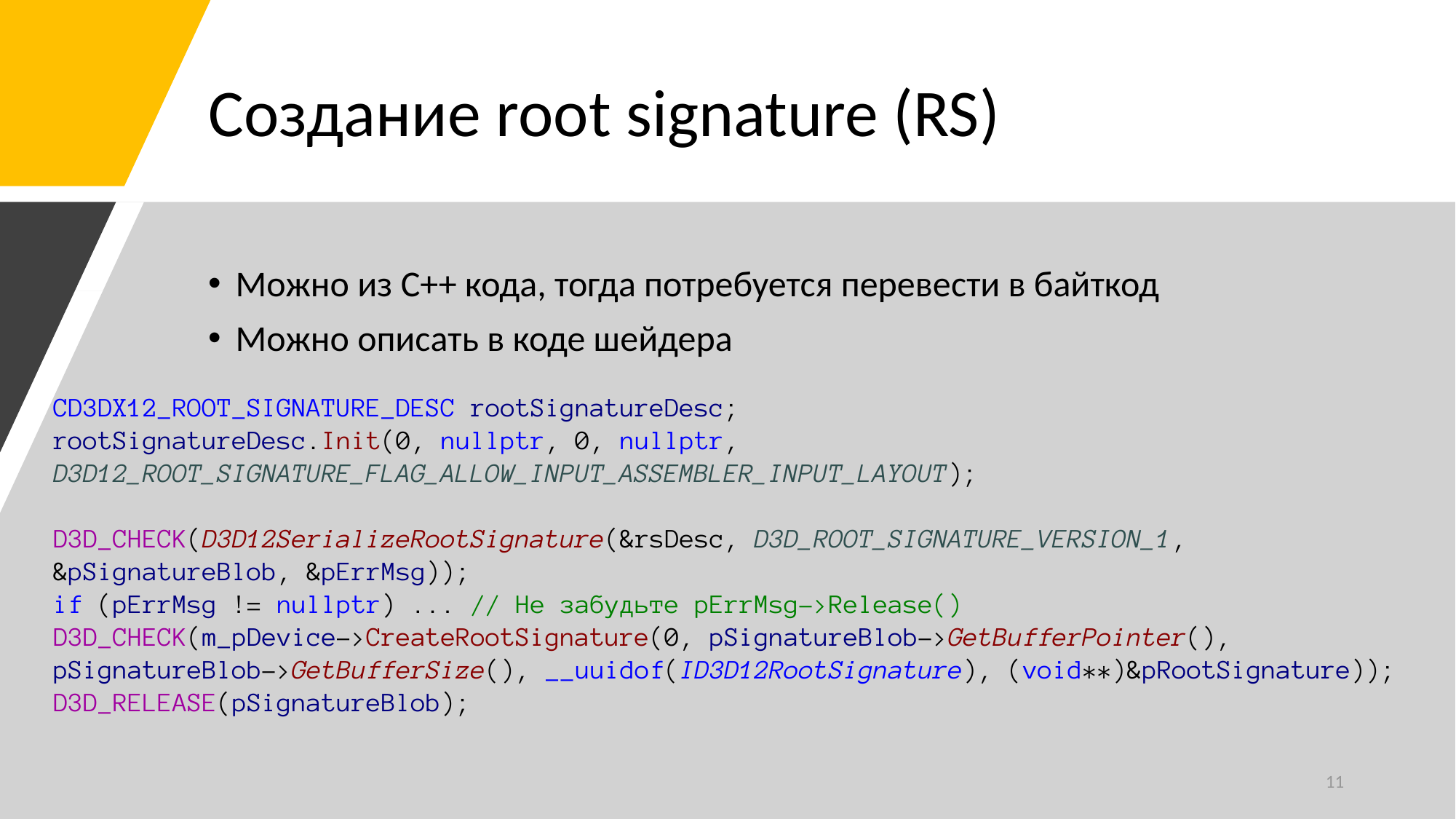

# Создание root signature (RS)

Можно из C++ кода, тогда потребуется перевести в байткод
Можно описать в коде шейдера
CD3DX12_ROOT_SIGNATURE_DESC rootSignatureDesc;
rootSignatureDesc.Init(0, nullptr, 0, nullptr, D3D12_ROOT_SIGNATURE_FLAG_ALLOW_INPUT_ASSEMBLER_INPUT_LAYOUT);

D3D_CHECK(D3D12SerializeRootSignature(&rsDesc, D3D_ROOT_SIGNATURE_VERSION_1, &pSignatureBlob, &pErrMsg));
if (pErrMsg != nullptr) ... // Не забудьте pErrMsg->Release()
D3D_CHECK(m_pDevice->CreateRootSignature(0, pSignatureBlob->GetBufferPointer(), pSignatureBlob->GetBufferSize(), __uuidof(ID3D12RootSignature), (void**)&pRootSignature));
D3D_RELEASE(pSignatureBlob);
11